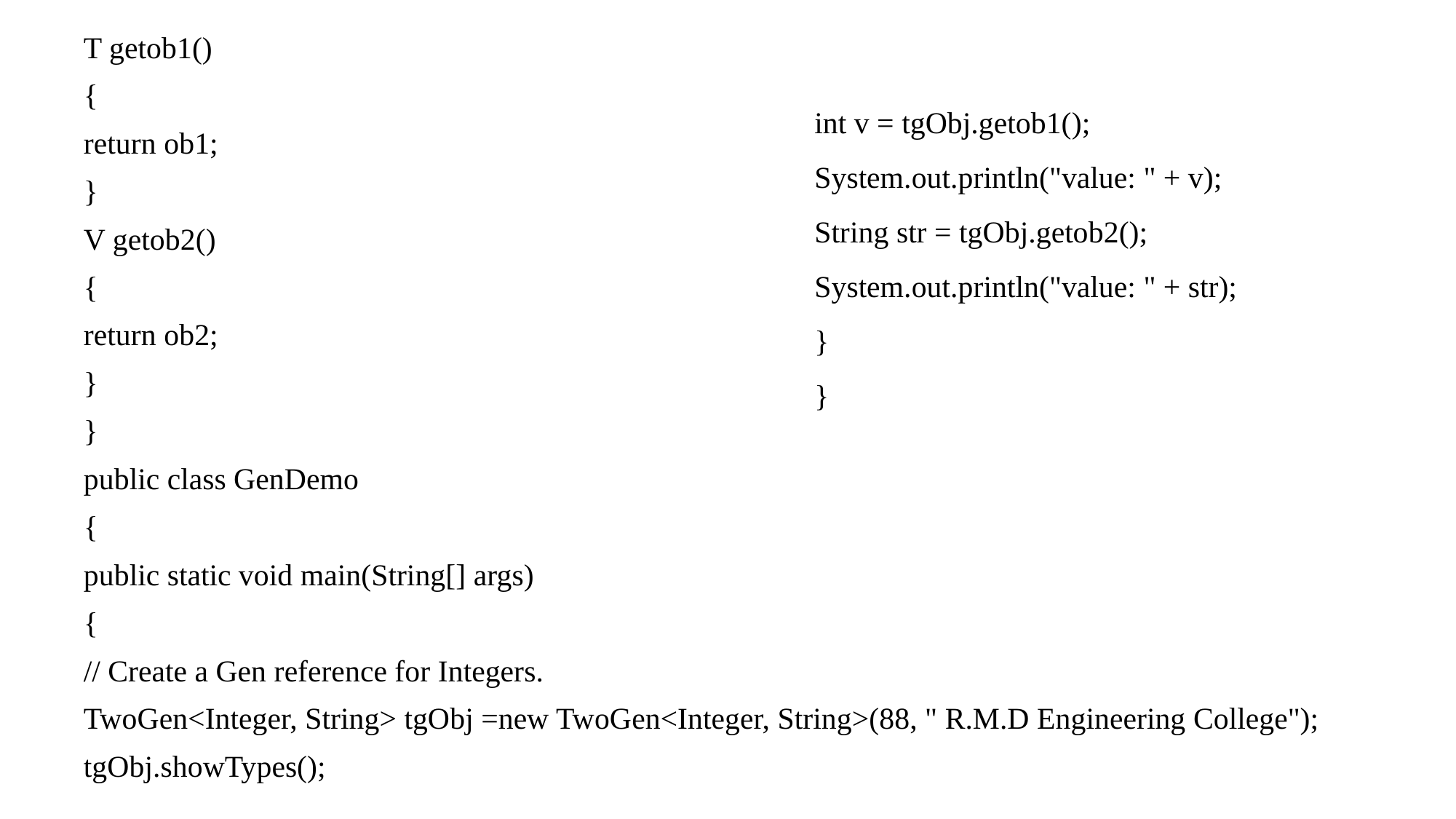

T getob1()
{
return ob1;
}
V getob2()
{
return ob2;
}
}
public class GenDemo
{
public static void main(String[] args)
{
// Create a Gen reference for Integers.
TwoGen<Integer, String> tgObj =new TwoGen<Integer, String>(88, " R.M.D Engineering College");
tgObj.showTypes();

int v = tgObj.getob1();
System.out.println("value: " + v);
String str = tgObj.getob2();
System.out.println("value: " + str);
}
}